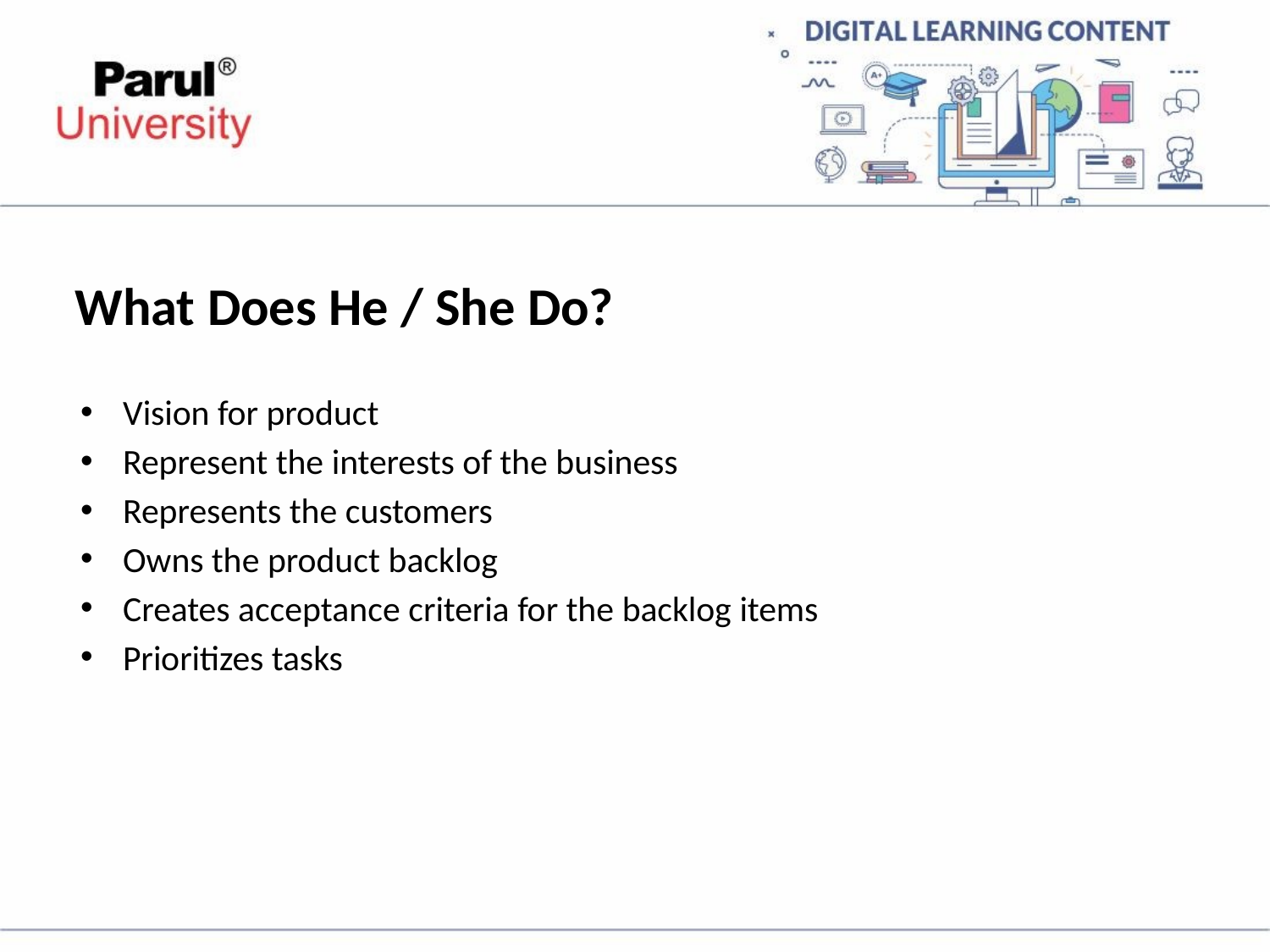

# What Does He / She Do?
Vision for product
Represent the interests of the business
Represents the customers
Owns the product backlog
Creates acceptance criteria for the backlog items
Prioritizes tasks